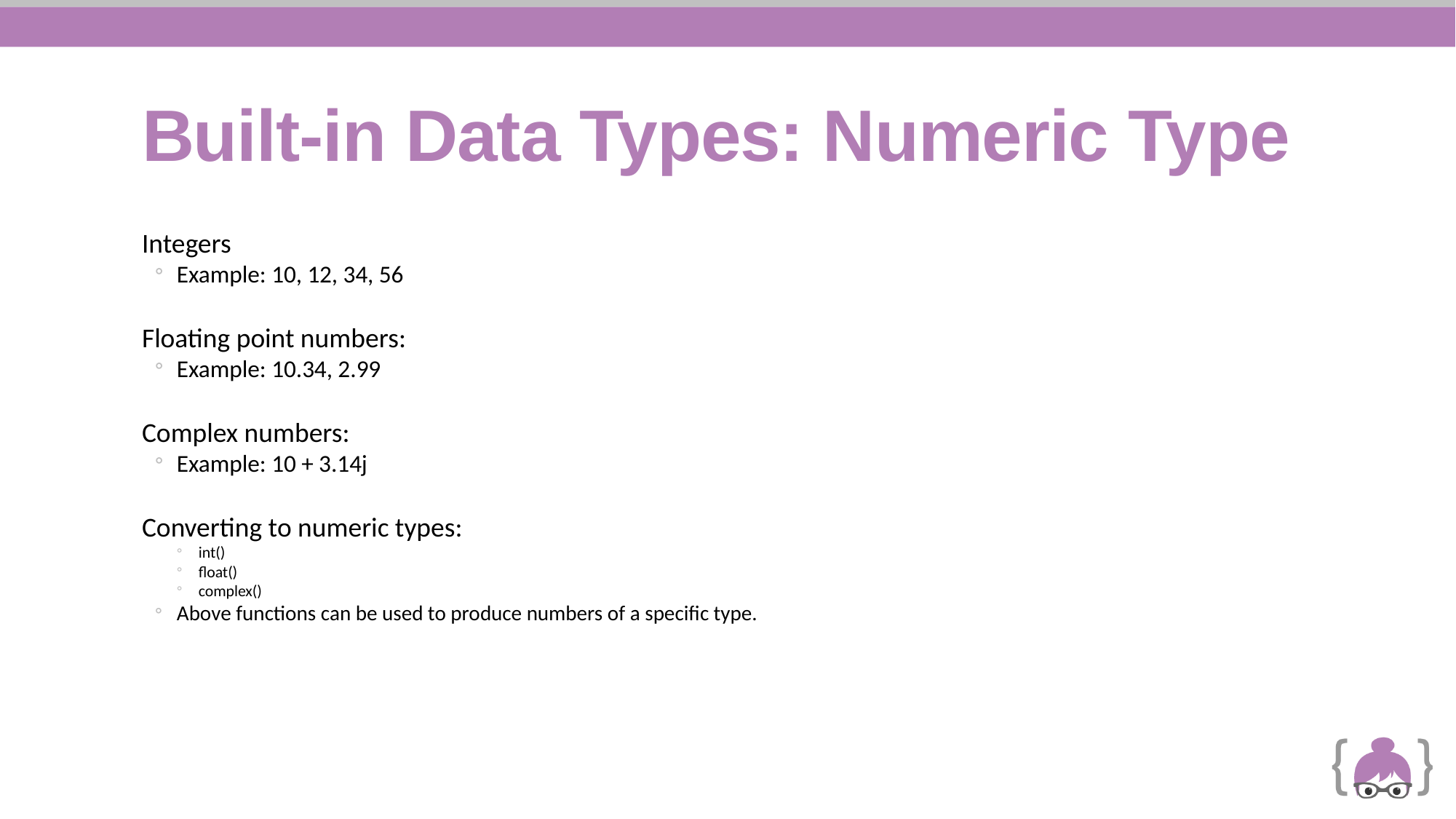

# Built-in Data Types: Numeric Type
Integers
Example: 10, 12, 34, 56

Floating point numbers:
Example: 10.34, 2.99

Complex numbers:
Example: 10 + 3.14j

Converting to numeric types:
int()
float()
complex()
Above functions can be used to produce numbers of a specific type.